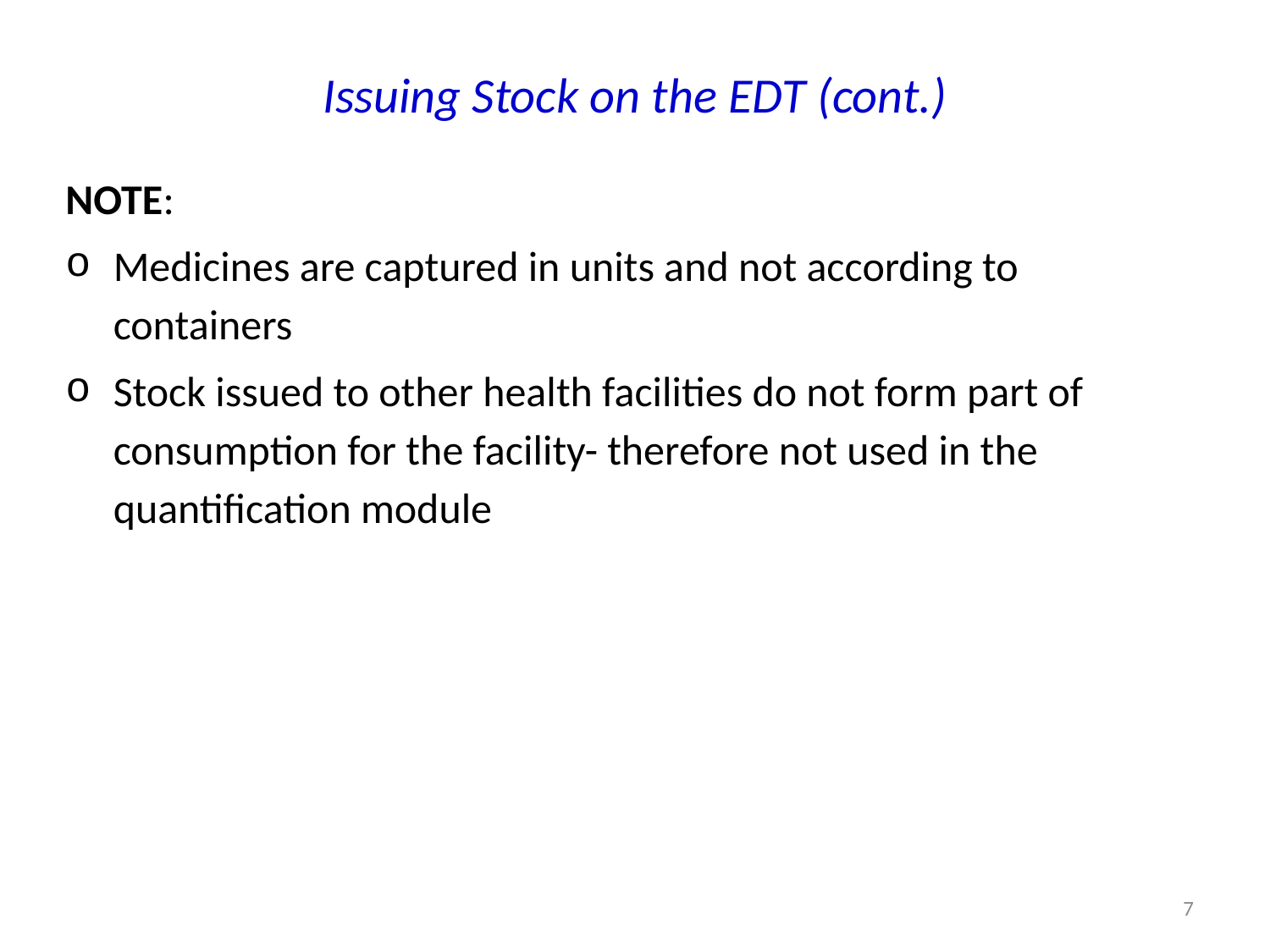

# Issuing Stock on the EDT (cont.)
NOTE:
Medicines are captured in units and not according to containers
Stock issued to other health facilities do not form part of consumption for the facility- therefore not used in the quantification module

7